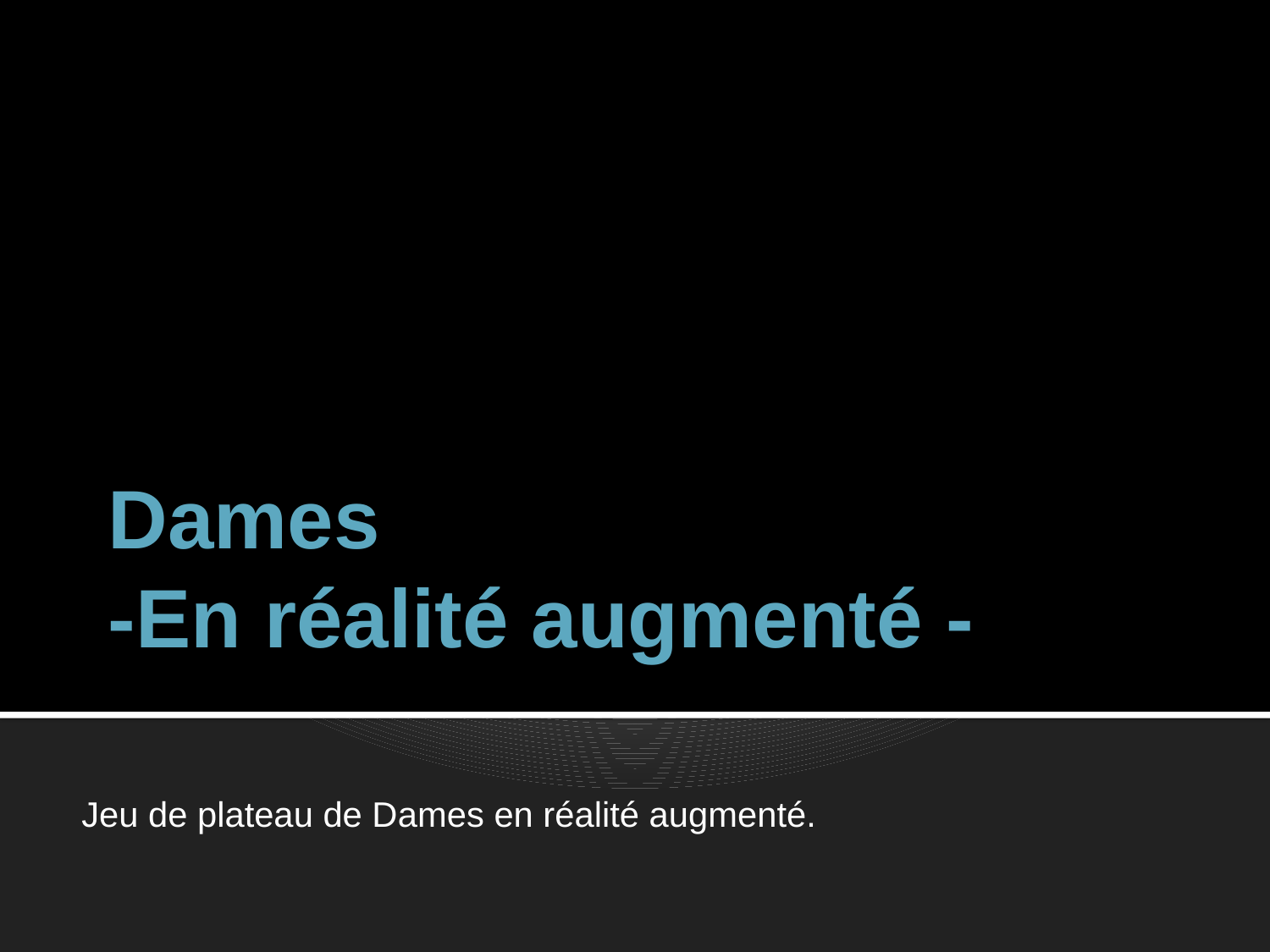

# Dames -En réalité augmenté -
Jeu de plateau de Dames en réalité augmenté.